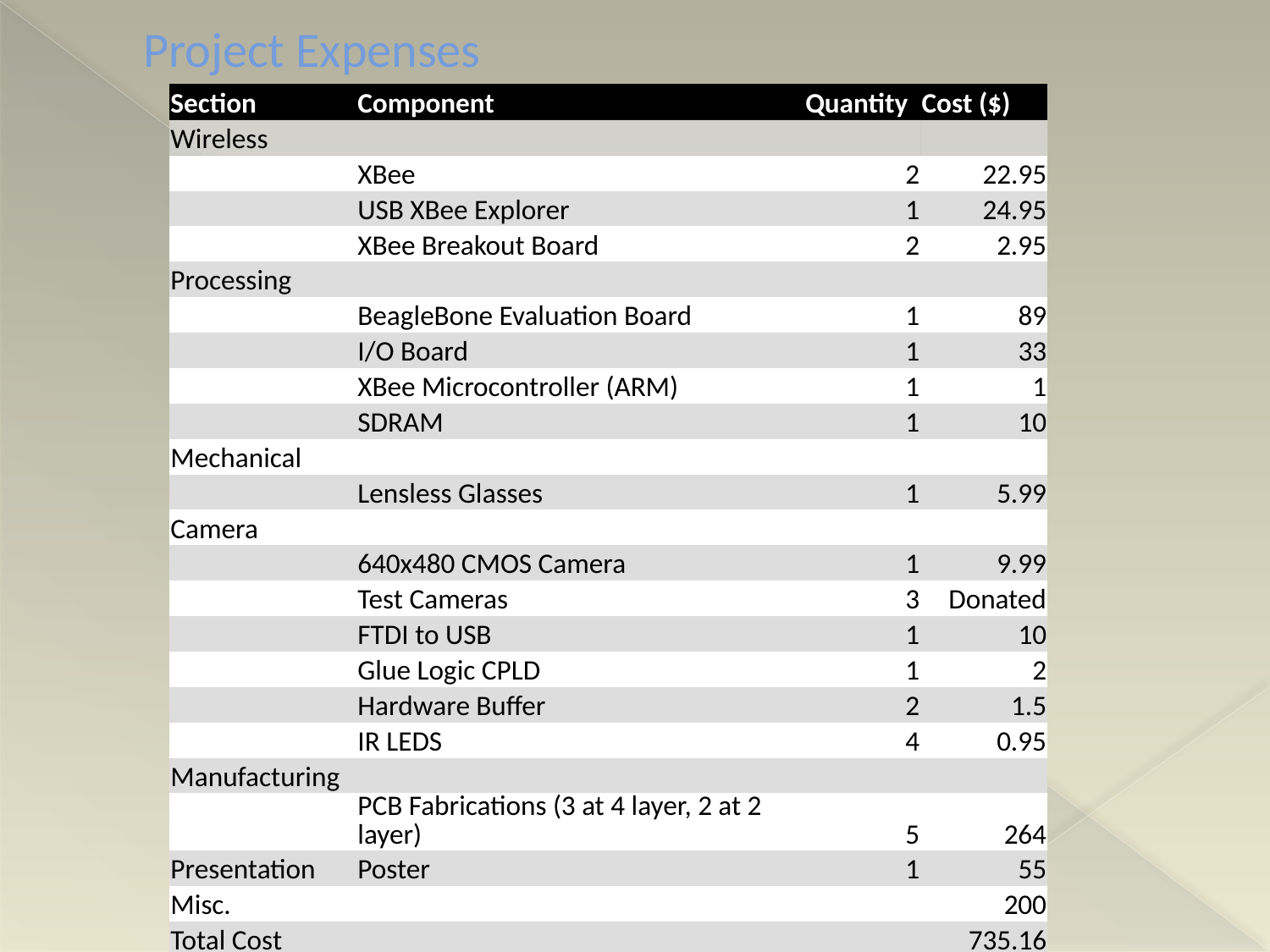

# Project Expenses
| Section | Component | Quantity | Cost ($) |
| --- | --- | --- | --- |
| Wireless |  |  |  |
|  | XBee | 2 | 22.95 |
|  | USB XBee Explorer | 1 | 24.95 |
|  | XBee Breakout Board | 2 | 2.95 |
| Processing |  |  |  |
|  | BeagleBone Evaluation Board | 1 | 89 |
|  | I/O Board | 1 | 33 |
|  | XBee Microcontroller (ARM) | 1 | 1 |
|  | SDRAM | 1 | 10 |
| Mechanical |  |  |  |
|  | Lensless Glasses | 1 | 5.99 |
| Camera |  |  |  |
|  | 640x480 CMOS Camera | 1 | 9.99 |
|  | Test Cameras | 3 | Donated |
|  | FTDI to USB | 1 | 10 |
|  | Glue Logic CPLD | 1 | 2 |
|  | Hardware Buffer | 2 | 1.5 |
|  | IR LEDS | 4 | 0.95 |
| Manufacturing |  |  |  |
|  | PCB Fabrications (3 at 4 layer, 2 at 2 layer) | 5 | 264 |
| Presentation | Poster | 1 | 55 |
| Misc. |  |  | 200 |
| Total Cost |  |  | 735.16 |